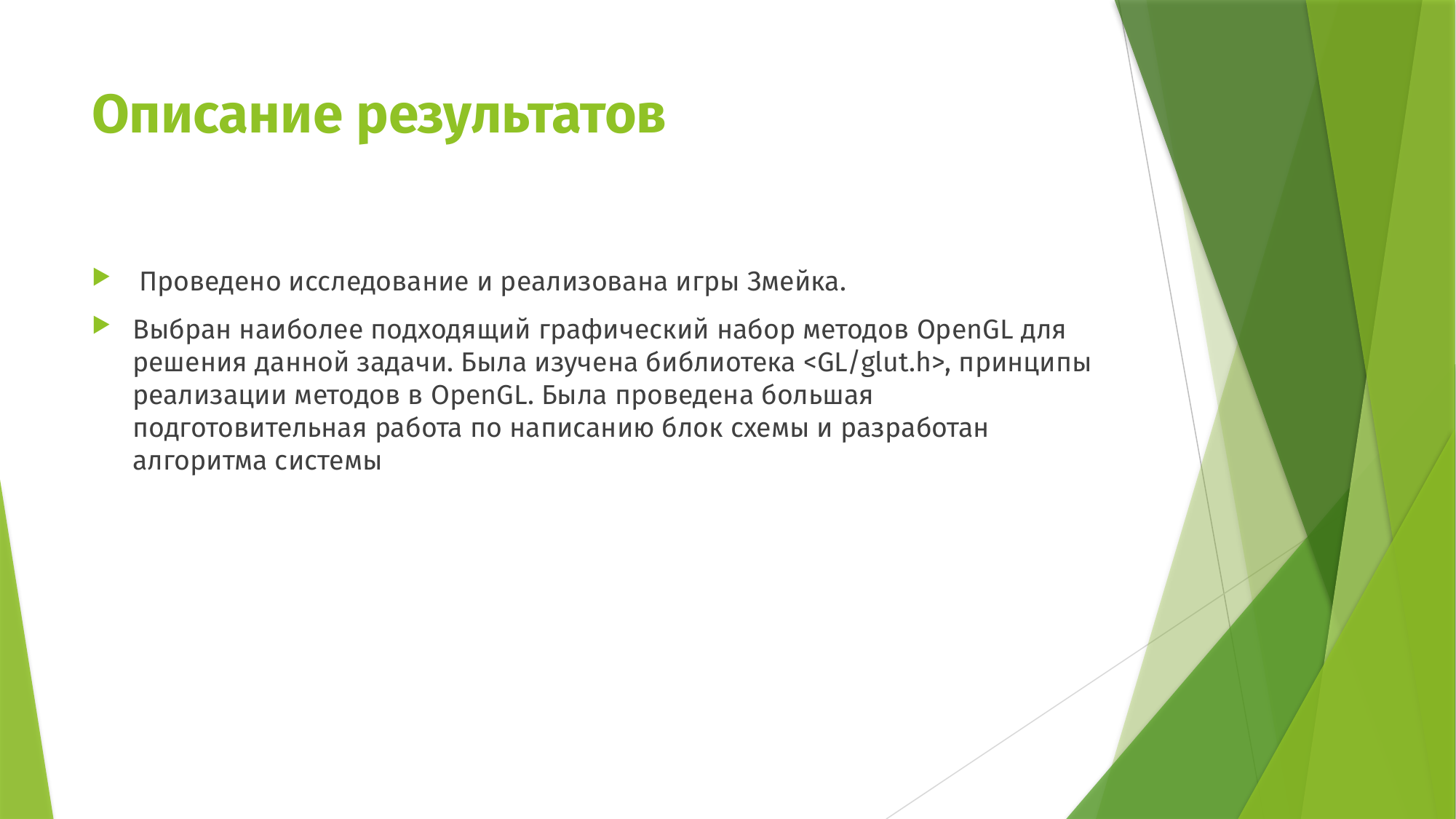

# Описание результатов
 Проведено исследование и реализована игры Змейка.
Выбран наиболее подходящий графический набор методов OpenGL для решения данной задачи. Была изучена библиотека <GL/glut.h>, принципы реализации методов в OpenGL. Была проведена большая подготовительная работа по написанию блок схемы и разработан алгоритма системы